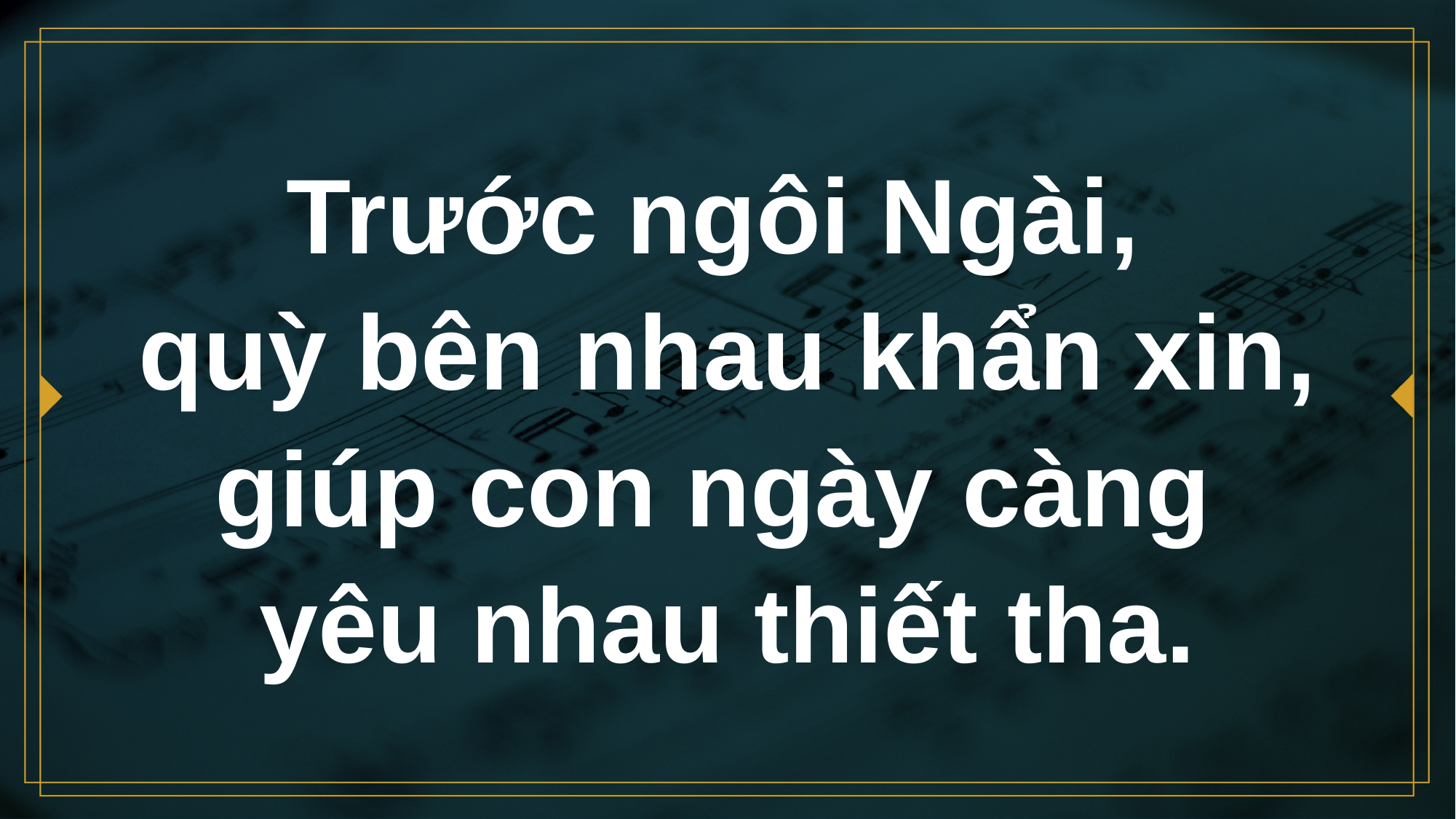

# Trước ngôi Ngài, quỳ bên nhau khẩn xin, giúp con ngày càng yêu nhau thiết tha.